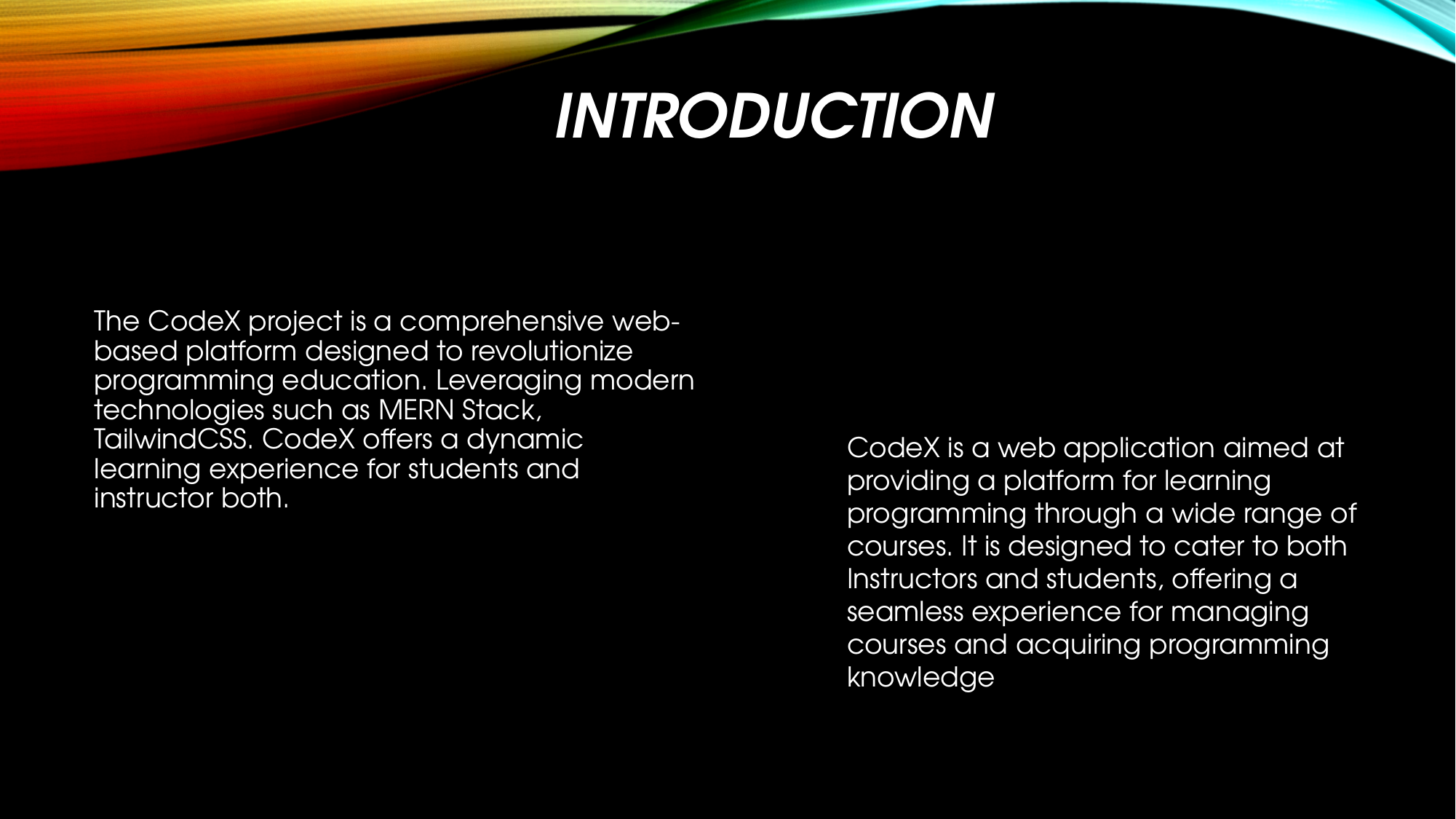

# Introduction
The CodeX project is a comprehensive web-based platform designed to revolutionize programming education. Leveraging modern technologies such as MERN Stack, TailwindCSS. CodeX offers a dynamic learning experience for students and instructor both.
CodeX is a web application aimed at providing a platform for learning programming through a wide range of courses. It is designed to cater to both Instructors and students, offering a seamless experience for managing courses and acquiring programming knowledge